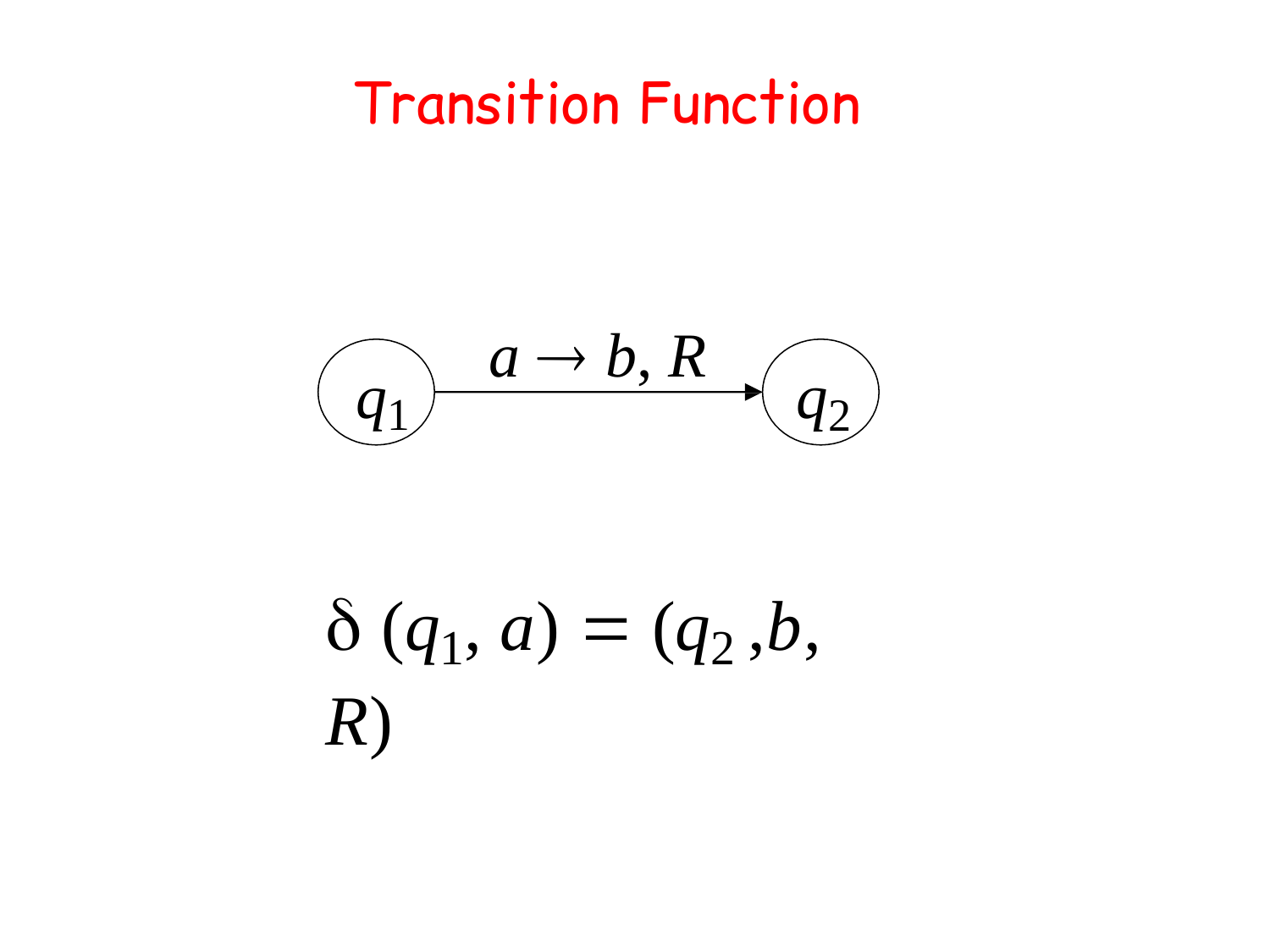

Transition Function
a → b, R
q2
q1

δ (q1, a) = (q2 ,b, R)